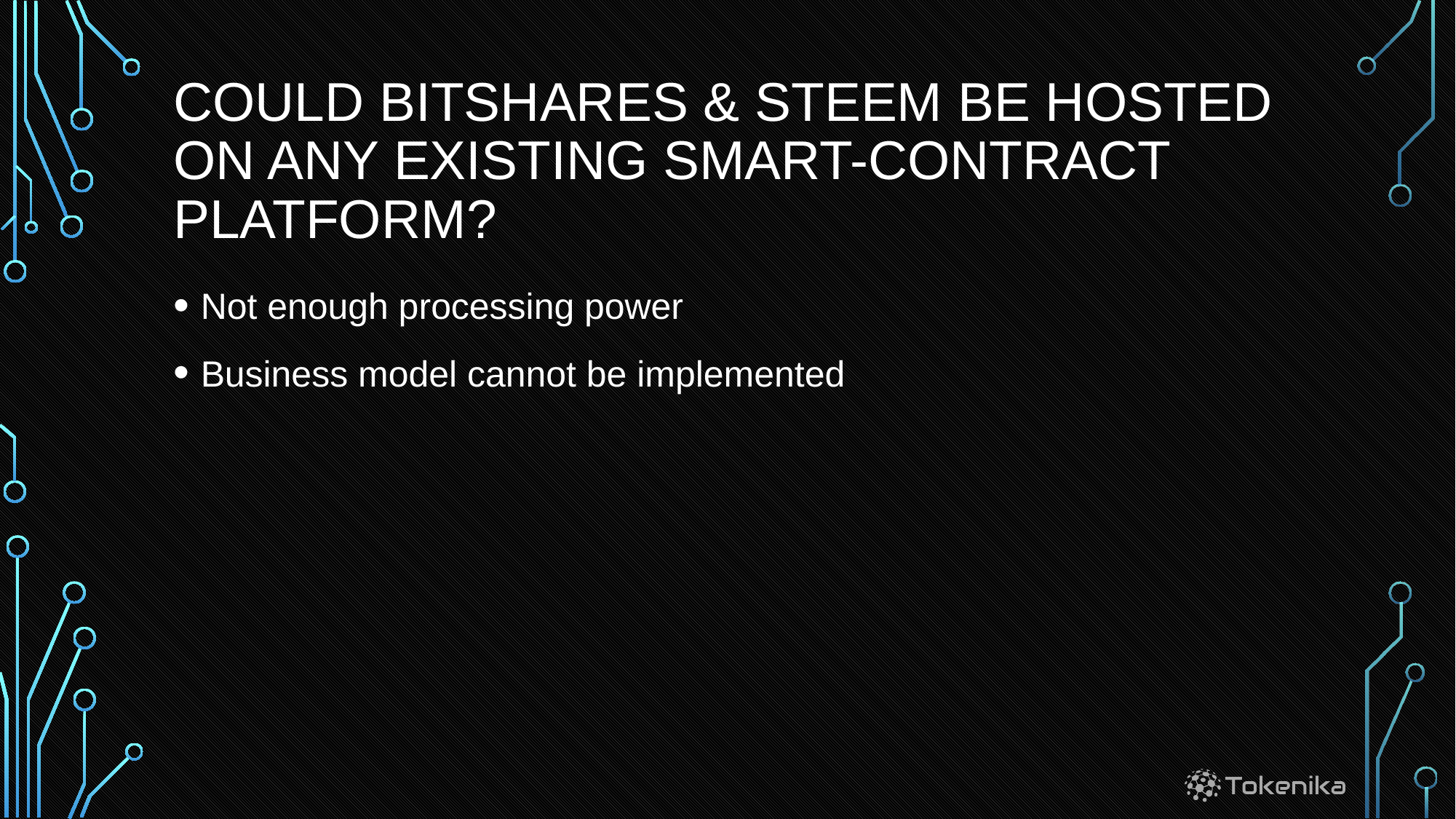

# Could Bitshares & Steem be Hosted on any existing smart-contract platform?
Not enough processing power
Business model cannot be implemented